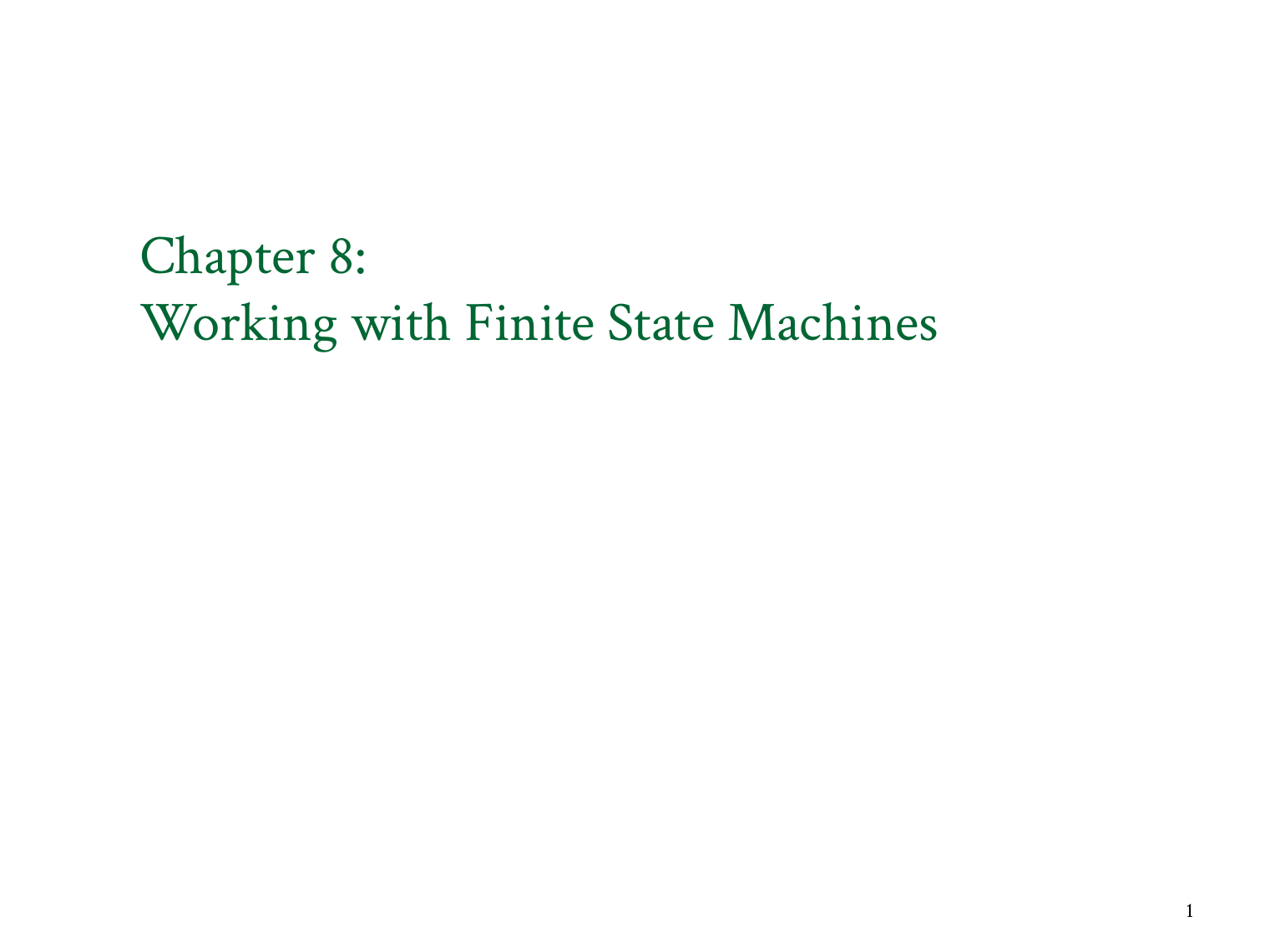

# Chapter 8: Working with Finite State Machines

1